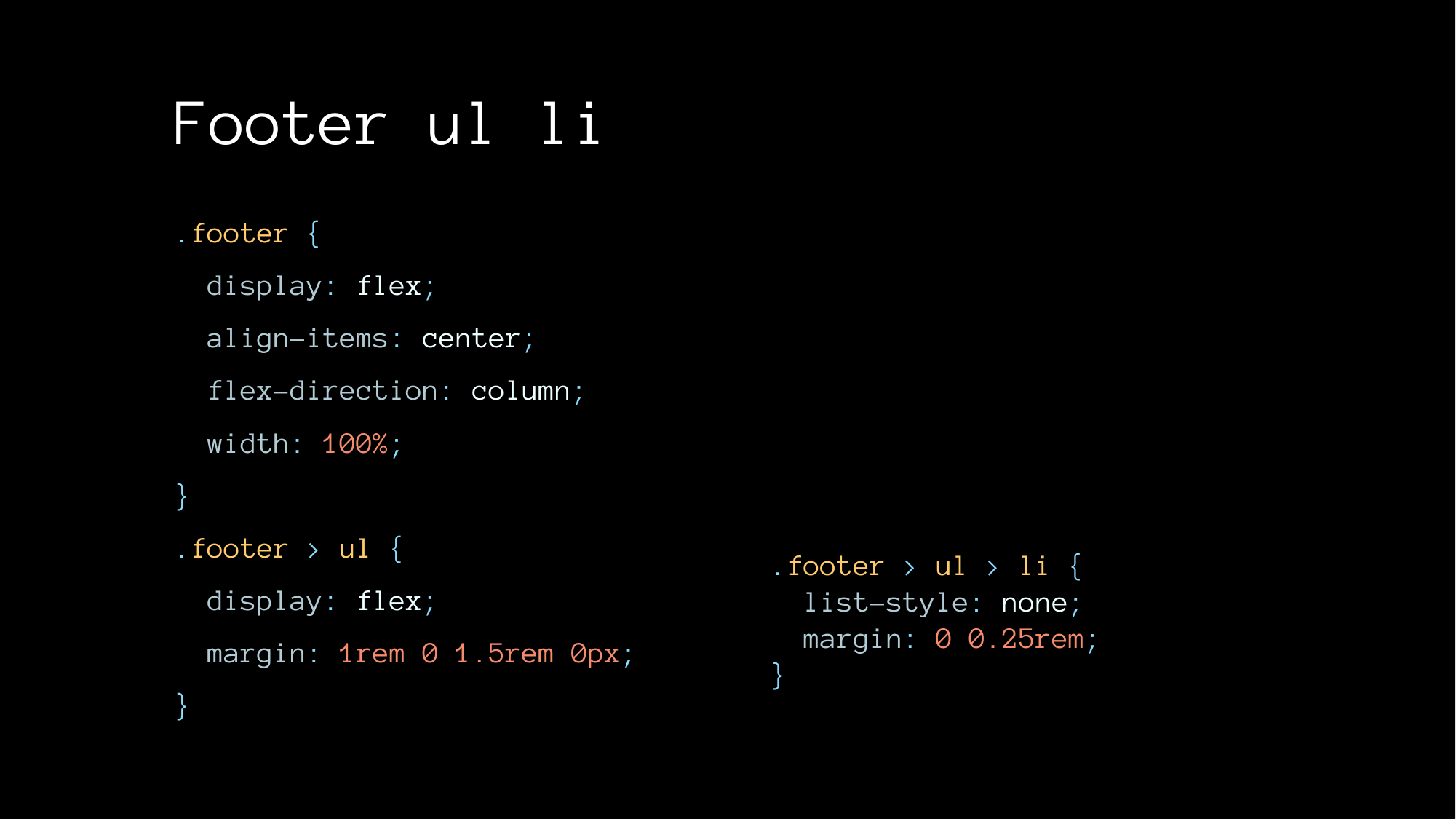

# Footer ul li
.footer {
  display: flex;
  align-items: center;
  flex-direction: column;
  width: 100%;
}
.footer > ul {
  display: flex;
  margin: 1rem 0 1.5rem 0px;
}
.footer > ul > li {
  list-style: none;
  margin: 0 0.25rem;
}